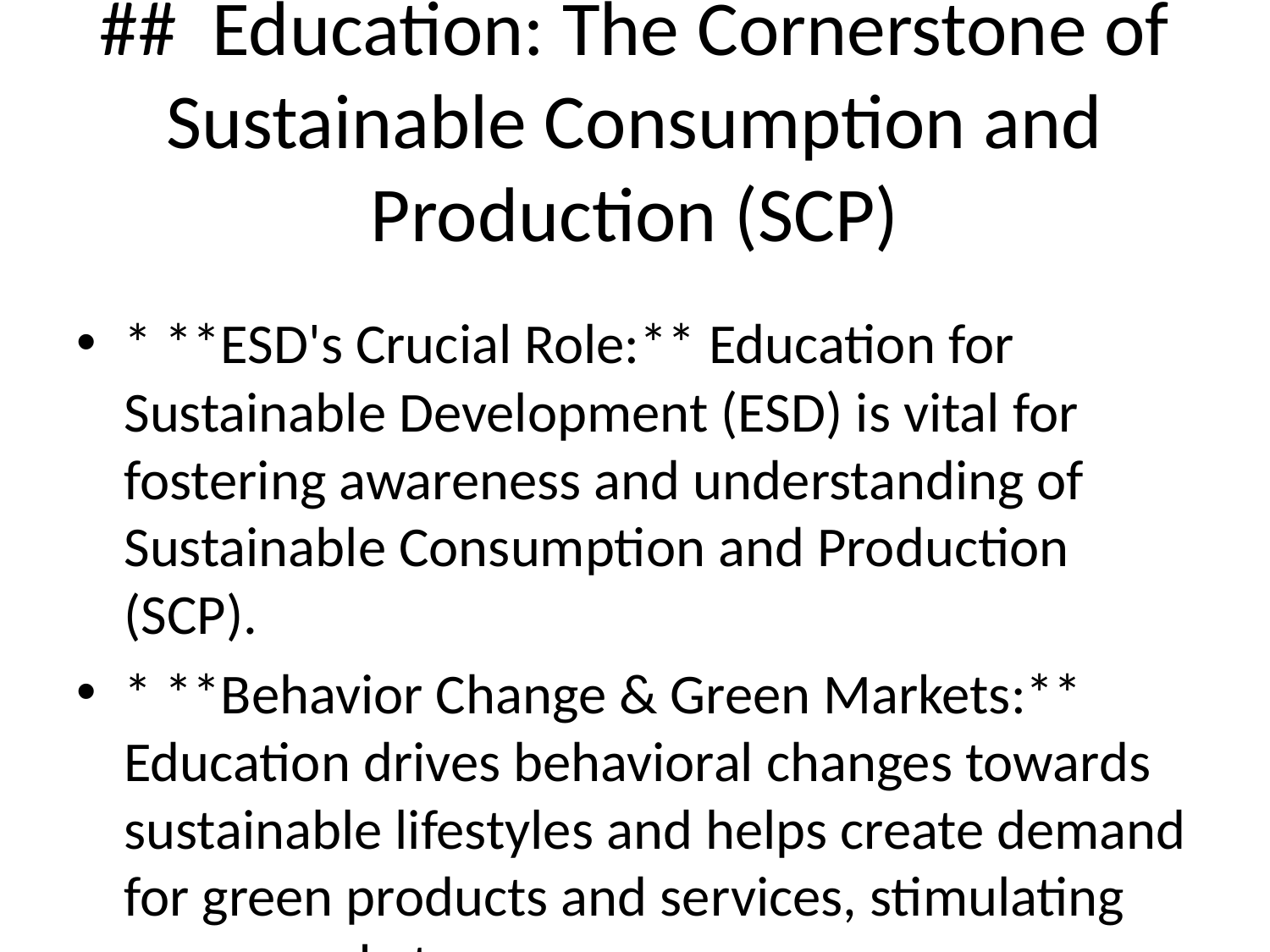

# ##  Education: The Cornerstone of Sustainable Consumption and Production (SCP)

* **ESD's Crucial Role:** Education for Sustainable Development (ESD) is vital for fostering awareness and understanding of Sustainable Consumption and Production (SCP).
* **Behavior Change & Green Markets:**  Education drives behavioral changes towards sustainable lifestyles and helps create demand for green products and services, stimulating green markets.
* **The Intertwined Nature of ESD & SCP:** ESD and SCP are intrinsically linked; one cannot succeed without the other.
* **Challenges of Integration:** Integrating SCP principles effectively into existing educational systems presents significant hurdles (e.g., curriculum development, teacher training, resource allocation).
* **Conclusion: Education is Key:**  While green markets are important, lasting SCP requires fundamental shifts in individual behavior, achievable primarily through effective education.